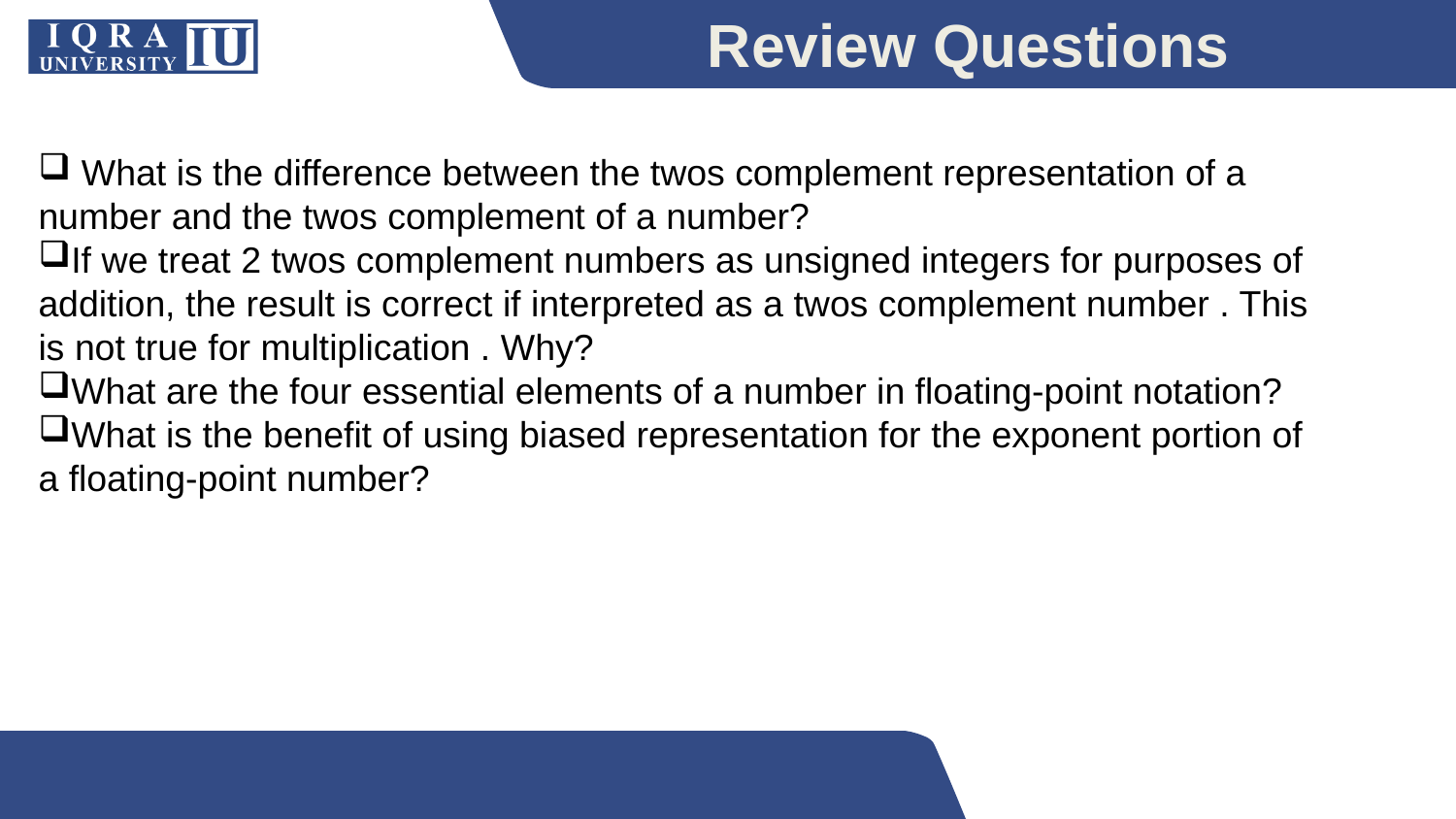

# Review Questions
 What is the difference between the twos complement representation of a
number and the twos complement of a number?
If we treat 2 twos complement numbers as unsigned integers for purposes of addition, the result is correct if interpreted as a twos complement number . This is not true for multiplication . Why?
What are the four essential elements of a number in floating-point notation?
What is the benefit of using biased representation for the exponent portion of a floating-point number?